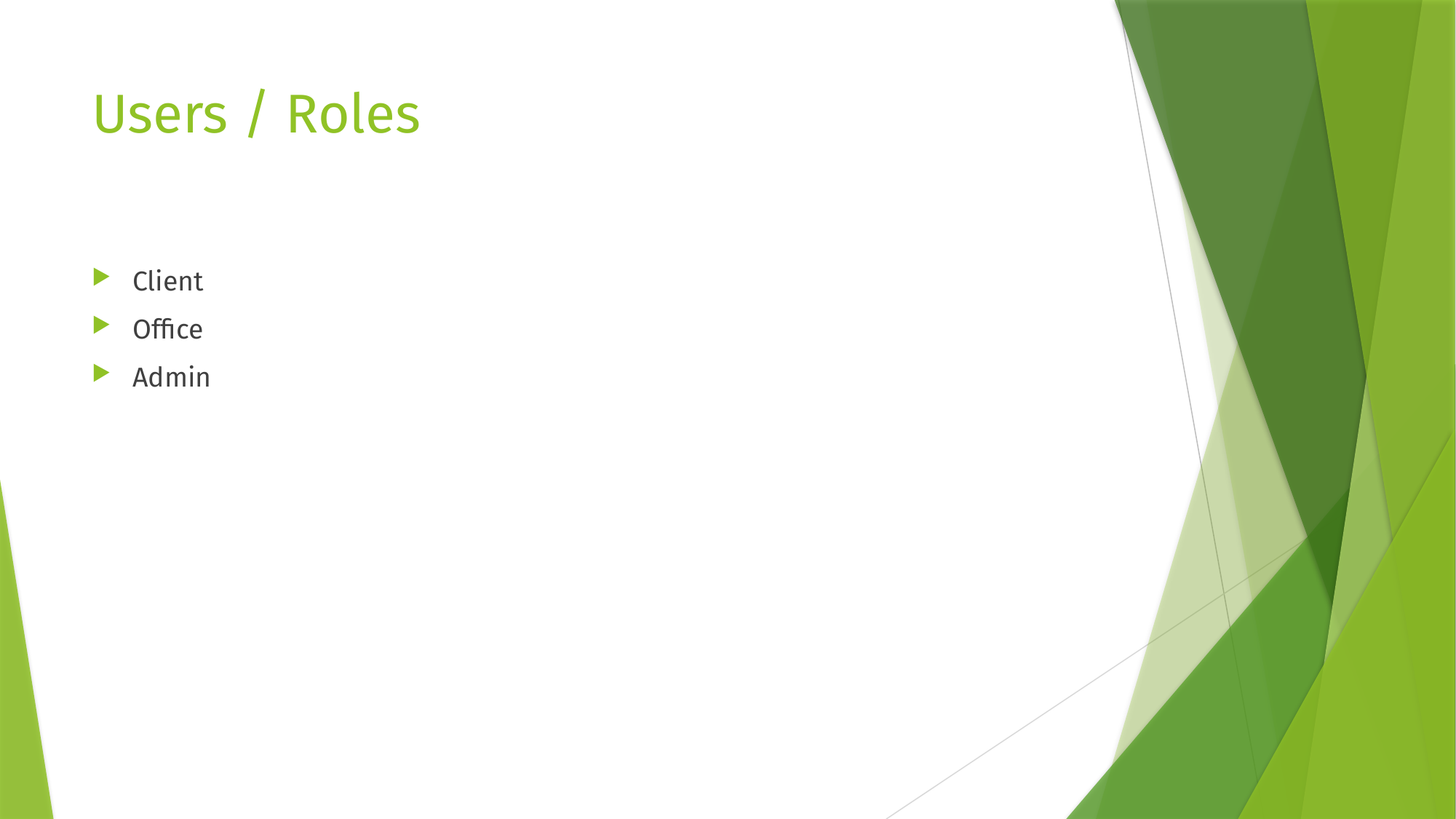

# Users / Roles
Client
Office
Admin